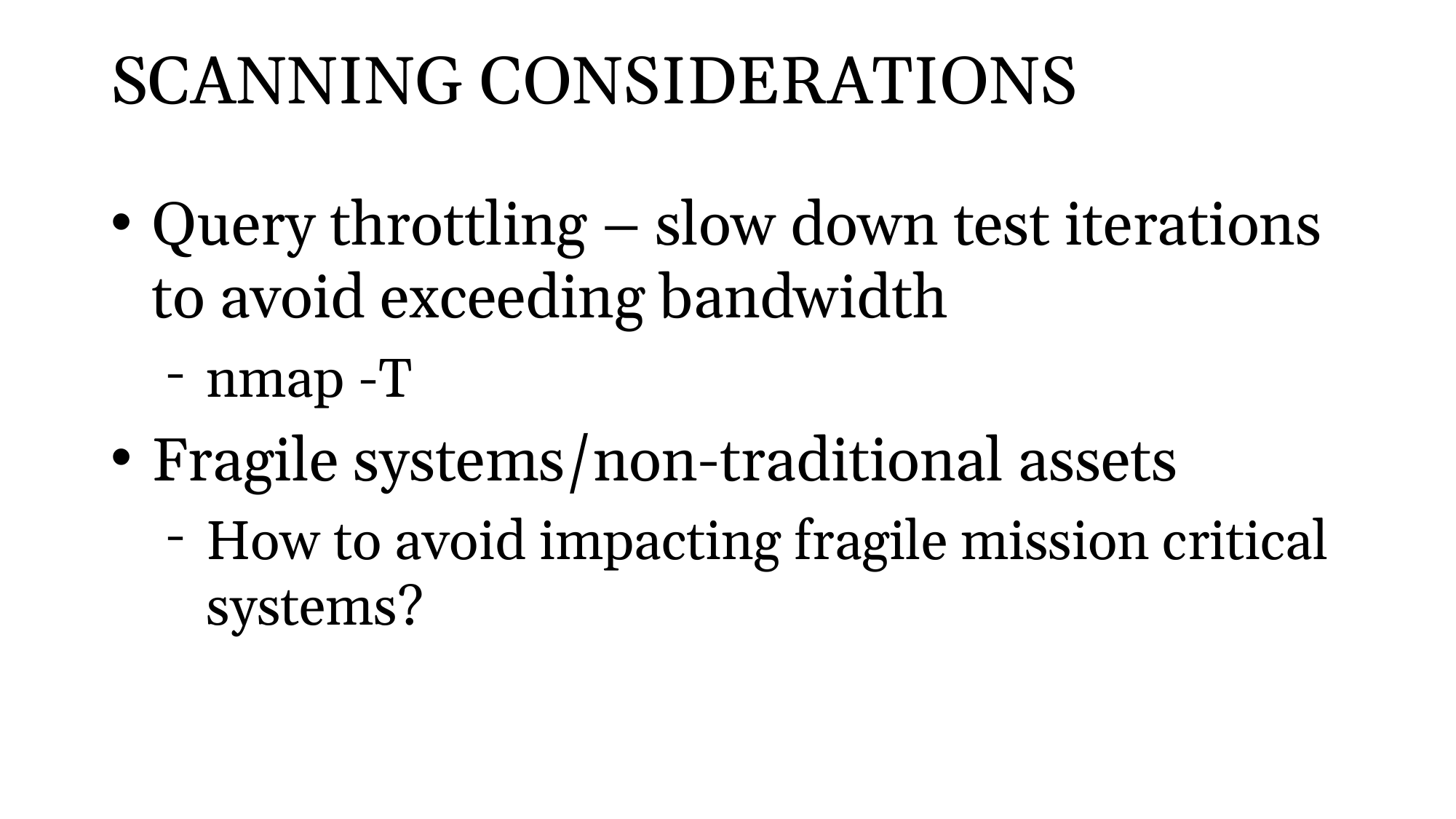

# SCANNING CONSIDERATIONS
Query throttling – slow down test iterations to avoid exceeding bandwidth
nmap -T
Fragile systems/non-traditional assets
How to avoid impacting fragile mission critical systems?